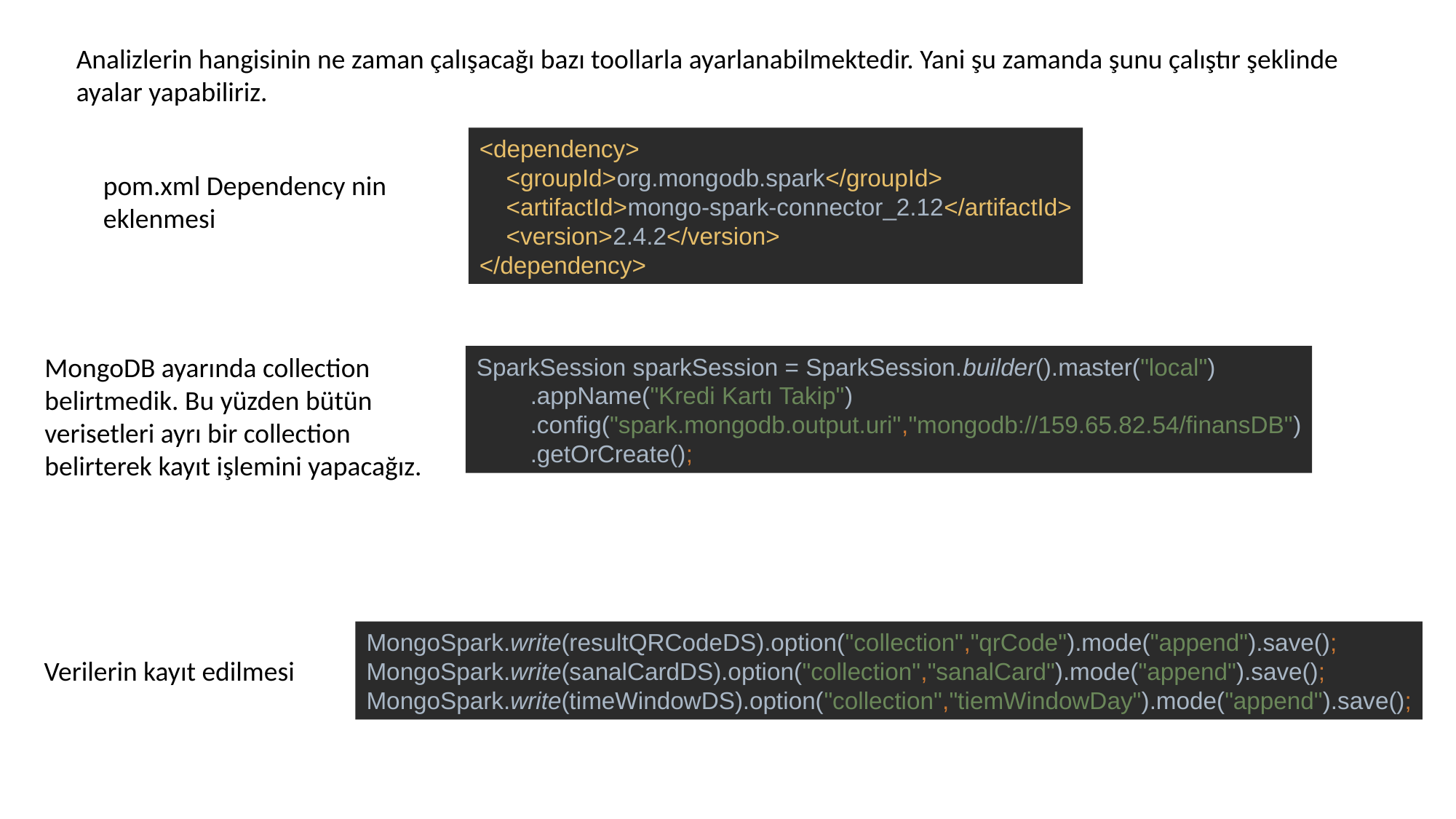

Analizlerin hangisinin ne zaman çalışacağı bazı toollarla ayarlanabilmektedir. Yani şu zamanda şunu çalıştır şeklinde ayalar yapabiliriz.
<dependency>
    <groupId>org.mongodb.spark</groupId>
    <artifactId>mongo-spark-connector_2.12</artifactId>
    <version>2.4.2</version>
</dependency>
pom.xml Dependency nin
eklenmesi
MongoDB ayarında collection
belirtmedik. Bu yüzden bütün
verisetleri ayrı bir collection
belirterek kayıt işlemini yapacağız.
SparkSession sparkSession = SparkSession.builder().master("local")
        .appName("Kredi Kartı Takip")
        .config("spark.mongodb.output.uri","mongodb://159.65.82.54/finansDB")
        .getOrCreate();
MongoSpark.write(resultQRCodeDS).option("collection","qrCode").mode("append").save();
MongoSpark.write(sanalCardDS).option("collection","sanalCard").mode("append").save();
MongoSpark.write(timeWindowDS).option("collection","tiemWindowDay").mode("append").save();
Verilerin kayıt edilmesi